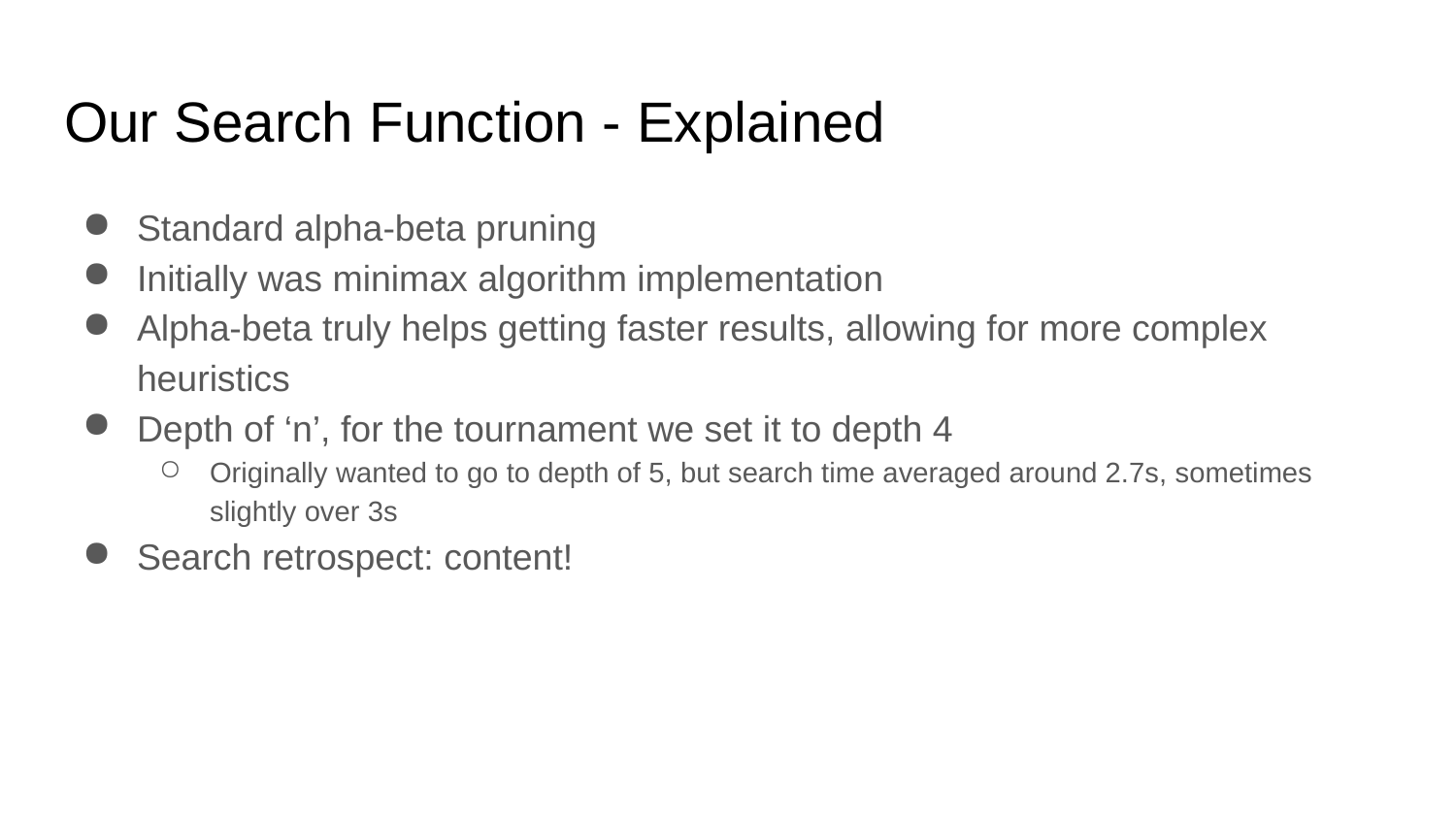

# Our Search Function - Explained
Standard alpha-beta pruning
Initially was minimax algorithm implementation
Alpha-beta truly helps getting faster results, allowing for more complex heuristics
Depth of ‘n’, for the tournament we set it to depth 4
Originally wanted to go to depth of 5, but search time averaged around 2.7s, sometimes slightly over 3s
Search retrospect: content!